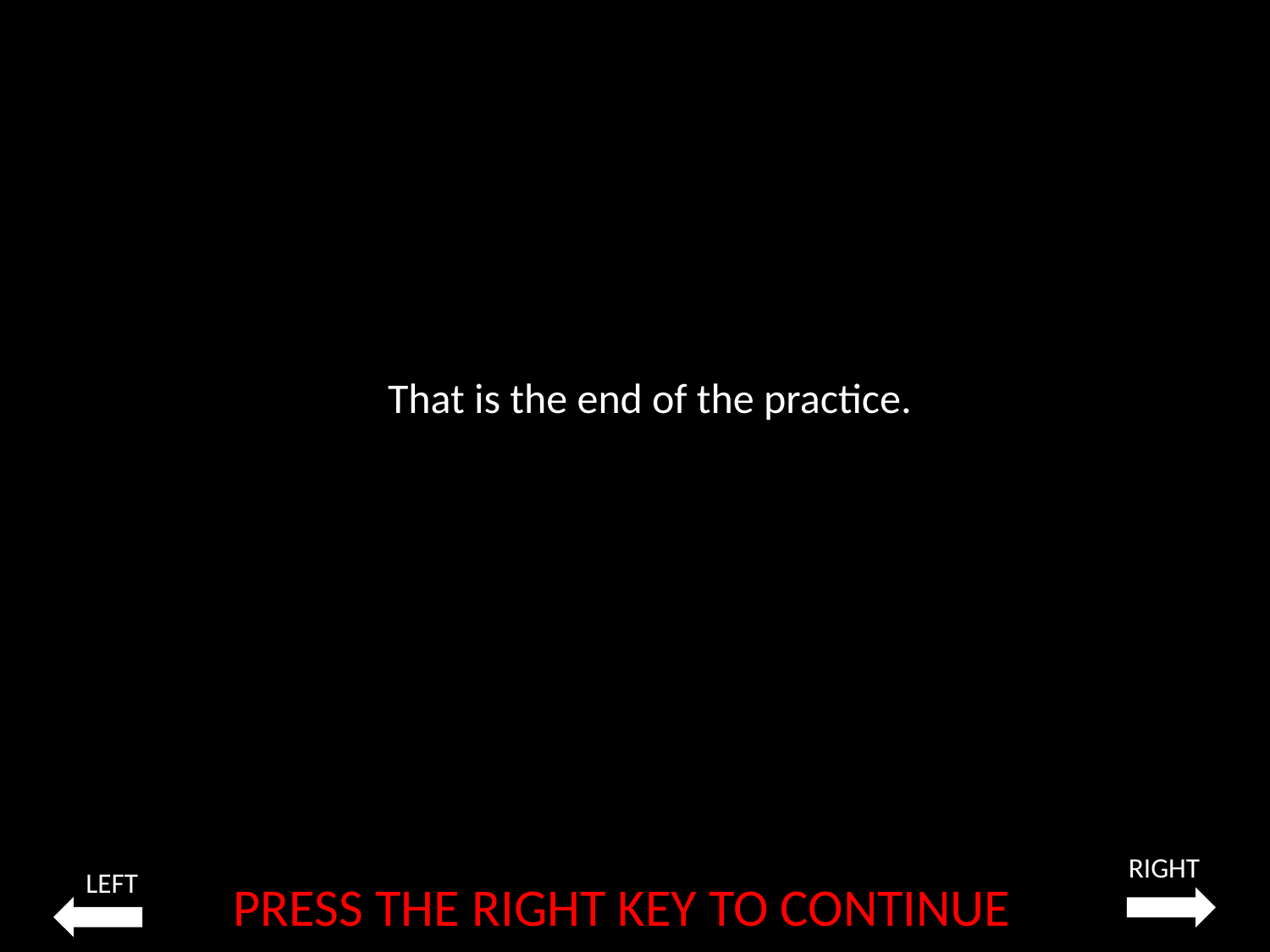

That is the end of the practice.

RIGHT
LEFT
PRESS THE RIGHT KEY TO CONTINUE